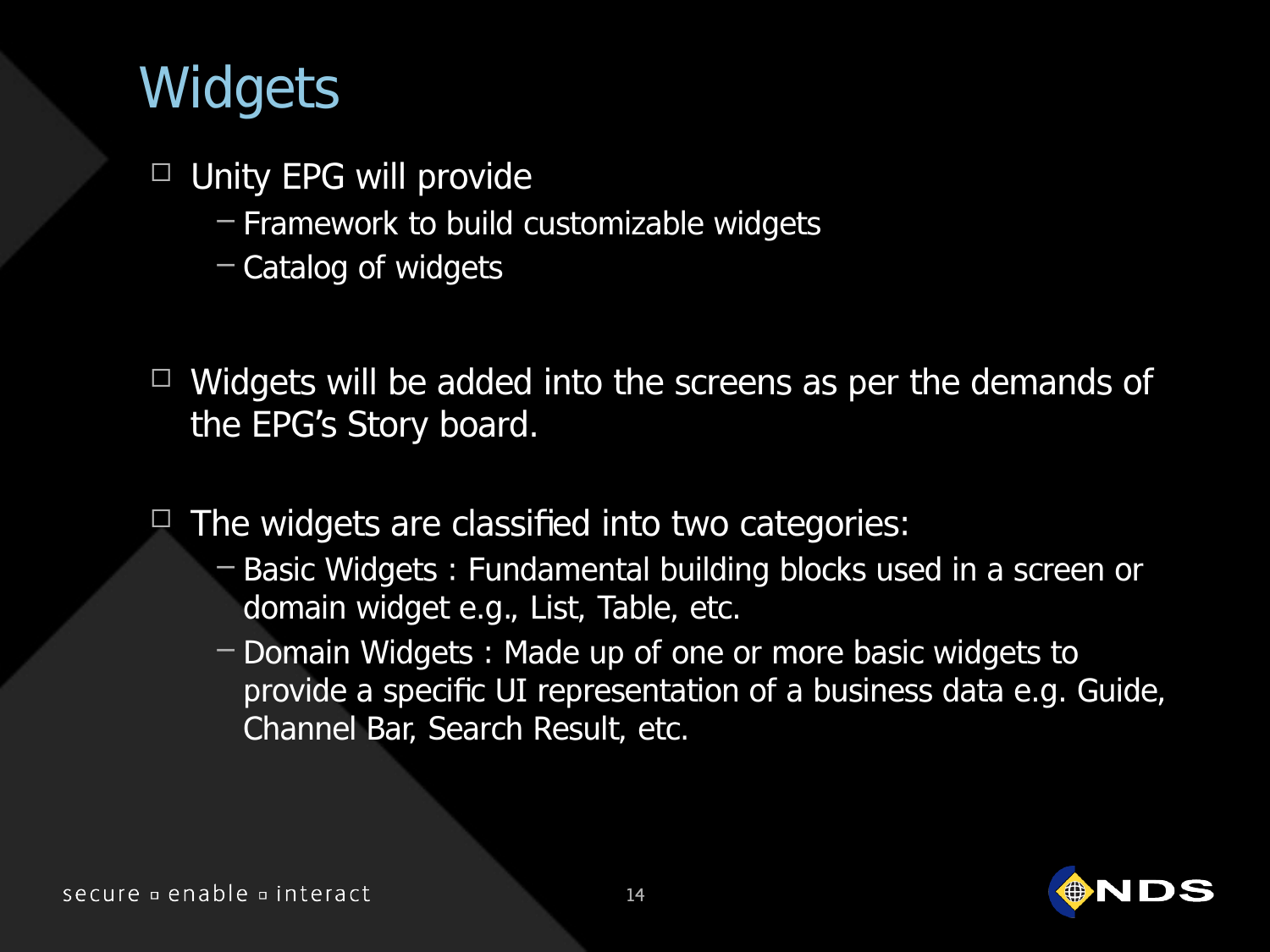

# Widgets
Unity EPG will provide
Framework to build customizable widgets
Catalog of widgets

Widgets will be added into the screens as per the demands of the EPG’s Story board.

The widgets are classified into two categories:
Basic Widgets : Fundamental building blocks used in a screen or domain widget e.g., List, Table, etc.
Domain Widgets : Made up of one or more basic widgets to provide a specific UI representation of a business data e.g. Guide, Channel Bar, Search Result, etc.
14